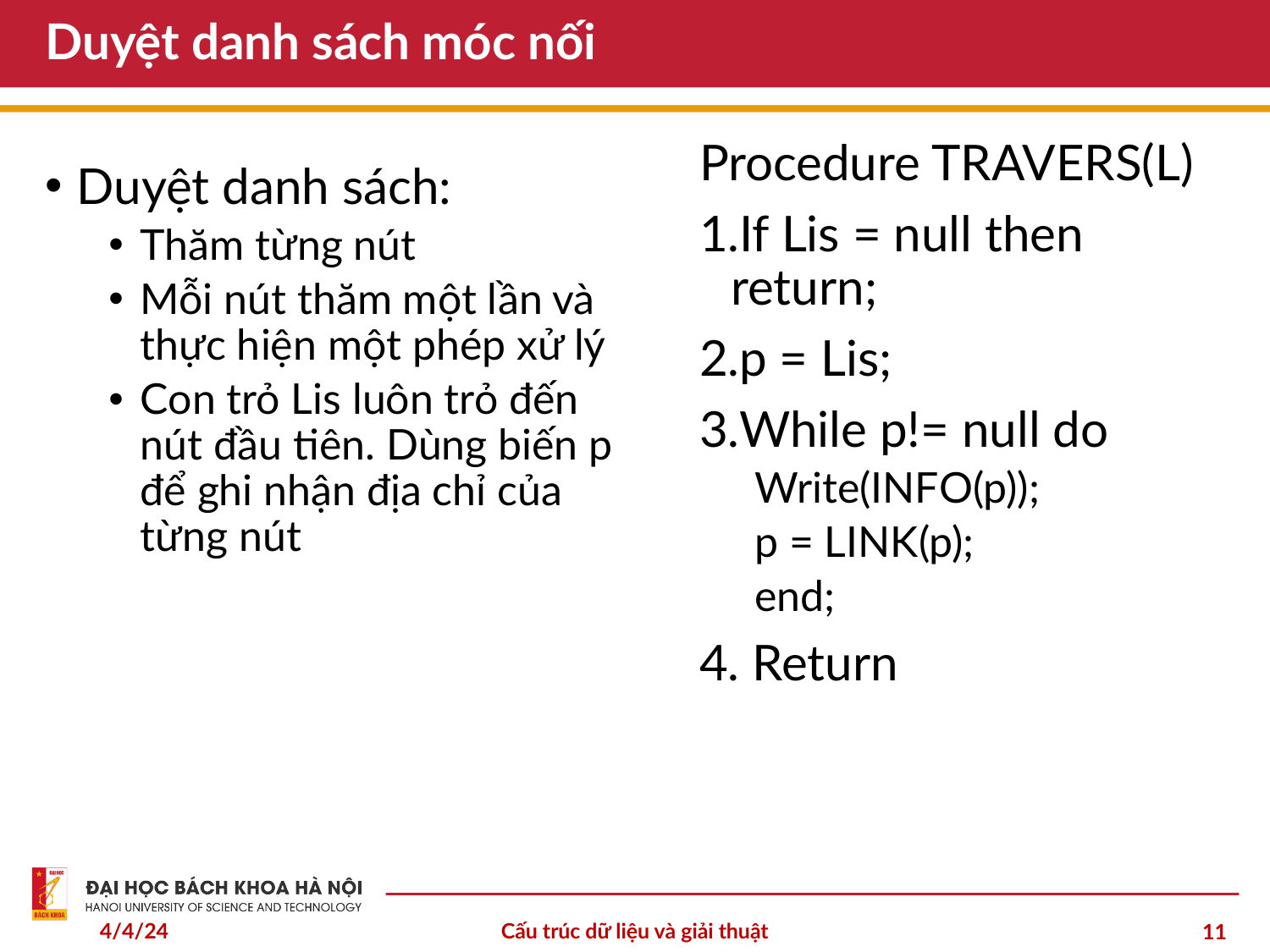

# Duyệt danh sách móc nối
Procedure TRAVERS(L)
If Lis = null then return;
p = Lis;
While p!= null do
Write(INFO(p));
p = LINK(p);
end;
4. Return

Duyệt danh sách:
Thăm từng nút
Mỗi nút thăm một lần và thực hiện một phép xử lý
Con trỏ Lis luôn trỏ đến nút đầu tiên. Dùng biến p để ghi nhận địa chỉ của từng nút
4/4/24
Cấu trúc dữ liệu và giải thuật
11